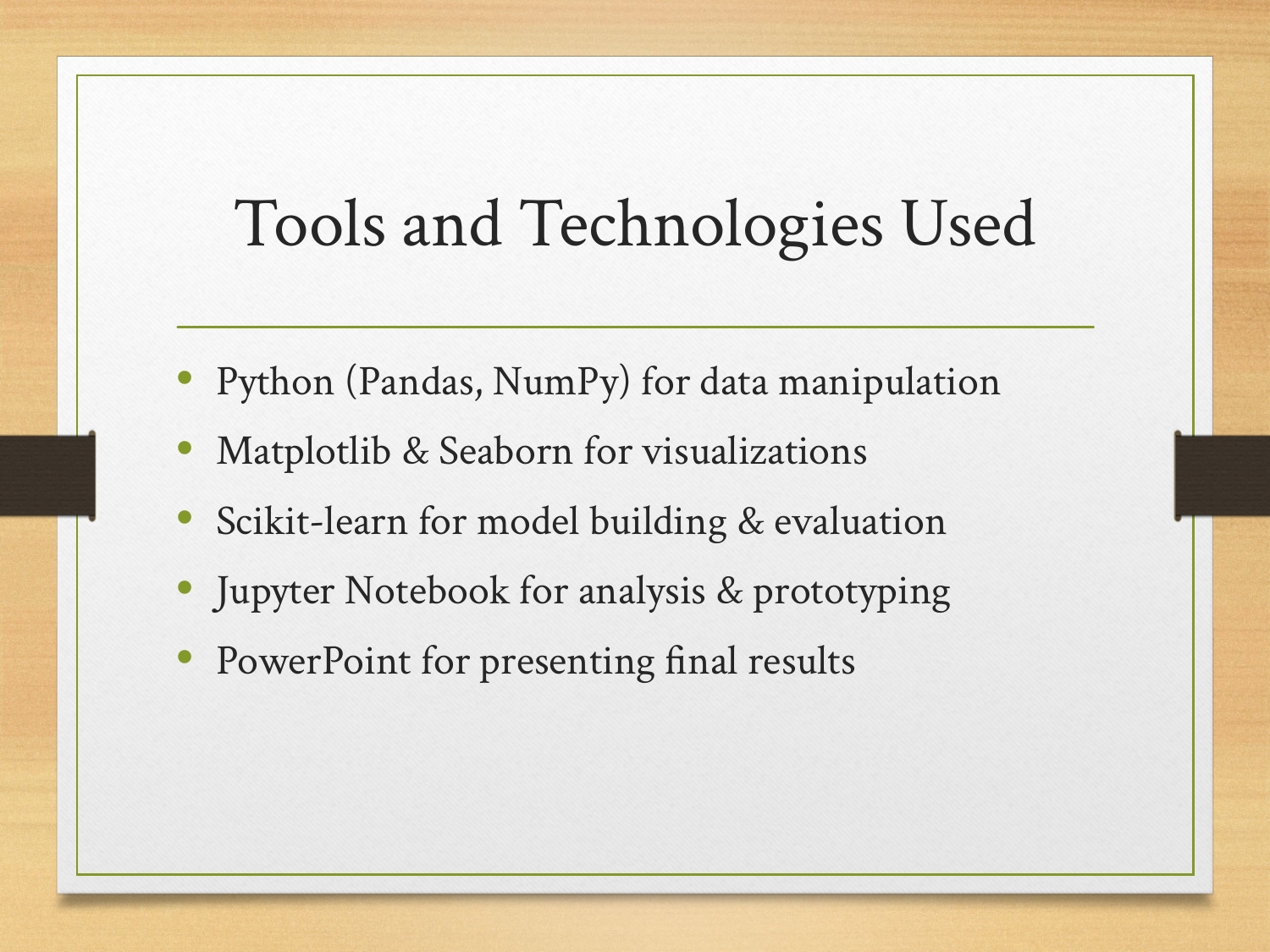

# Tools and Technologies Used
Python (Pandas, NumPy) for data manipulation
Matplotlib & Seaborn for visualizations
Scikit-learn for model building & evaluation
Jupyter Notebook for analysis & prototyping
PowerPoint for presenting final results